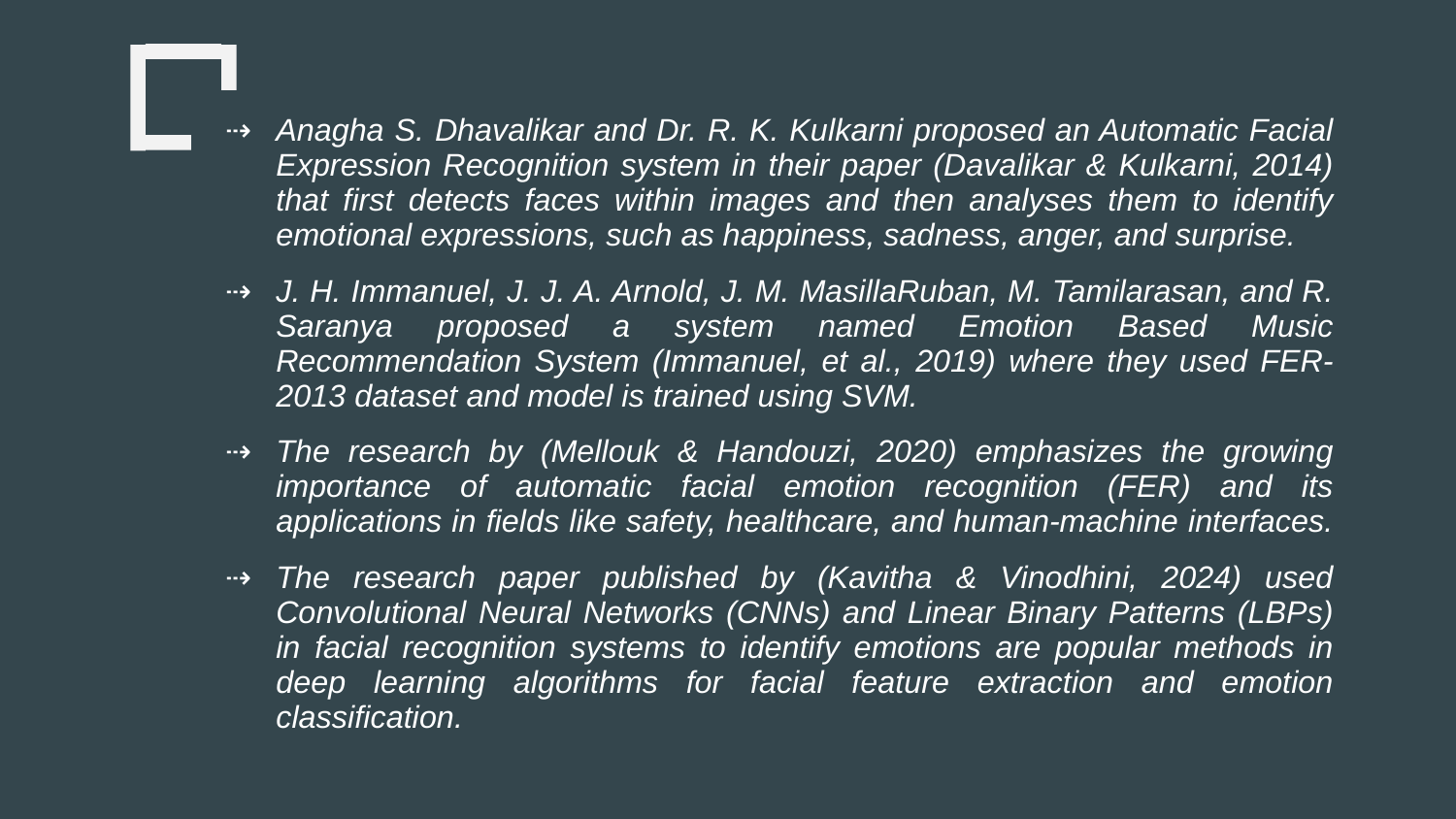

Anagha S. Dhavalikar and Dr. R. K. Kulkarni proposed an Automatic Facial Expression Recognition system in their paper (Davalikar & Kulkarni, 2014) that first detects faces within images and then analyses them to identify emotional expressions, such as happiness, sadness, anger, and surprise.
J. H. Immanuel, J. J. A. Arnold, J. M. MasillaRuban, M. Tamilarasan, and R. Saranya proposed a system named Emotion Based Music Recommendation System (Immanuel, et al., 2019) where they used FER-2013 dataset and model is trained using SVM.
The research by (Mellouk & Handouzi, 2020) emphasizes the growing importance of automatic facial emotion recognition (FER) and its applications in fields like safety, healthcare, and human-machine interfaces.
The research paper published by (Kavitha & Vinodhini, 2024) used Convolutional Neural Networks (CNNs) and Linear Binary Patterns (LBPs) in facial recognition systems to identify emotions are popular methods in deep learning algorithms for facial feature extraction and emotion classification.